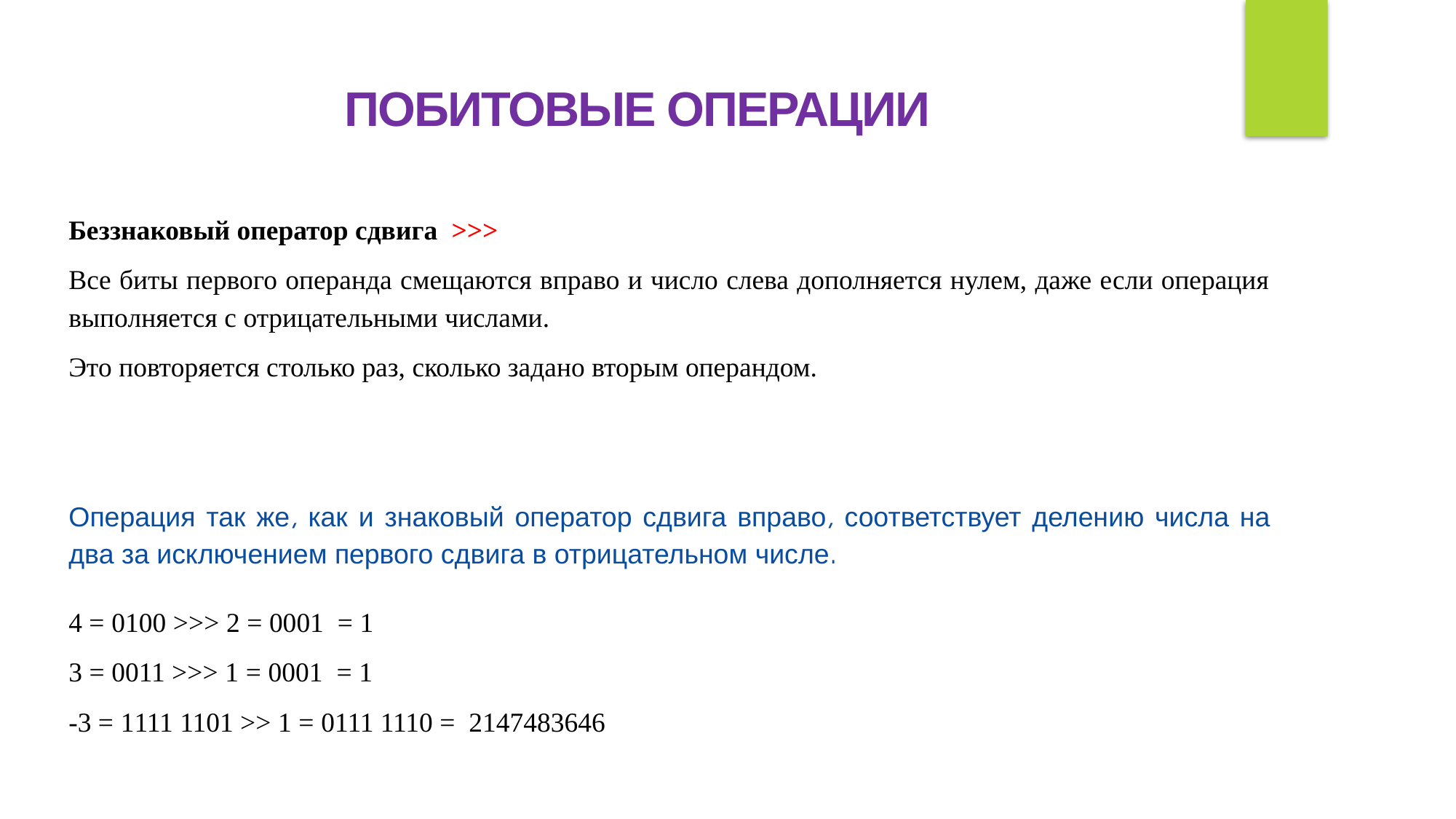

Побитовые операции
Беззнаковый оператор сдвига  >>>
Все биты первого операнда смещаются вправо и число слева дополняется нулем, даже если операция выполняется с отрицательными числами.
Это повторяется столько раз, сколько задано вторым операндом.

Операция так же, как и знаковый оператор сдвига вправо, соответствует делению числа на два за исключением первого сдвига в отрицательном числе.
4 = 0100 >>> 2 = 0001  = 1
3 = 0011 >>> 1 = 0001  = 1
-3 = 1111 1101 >> 1 = 0111 1110 =  2147483646